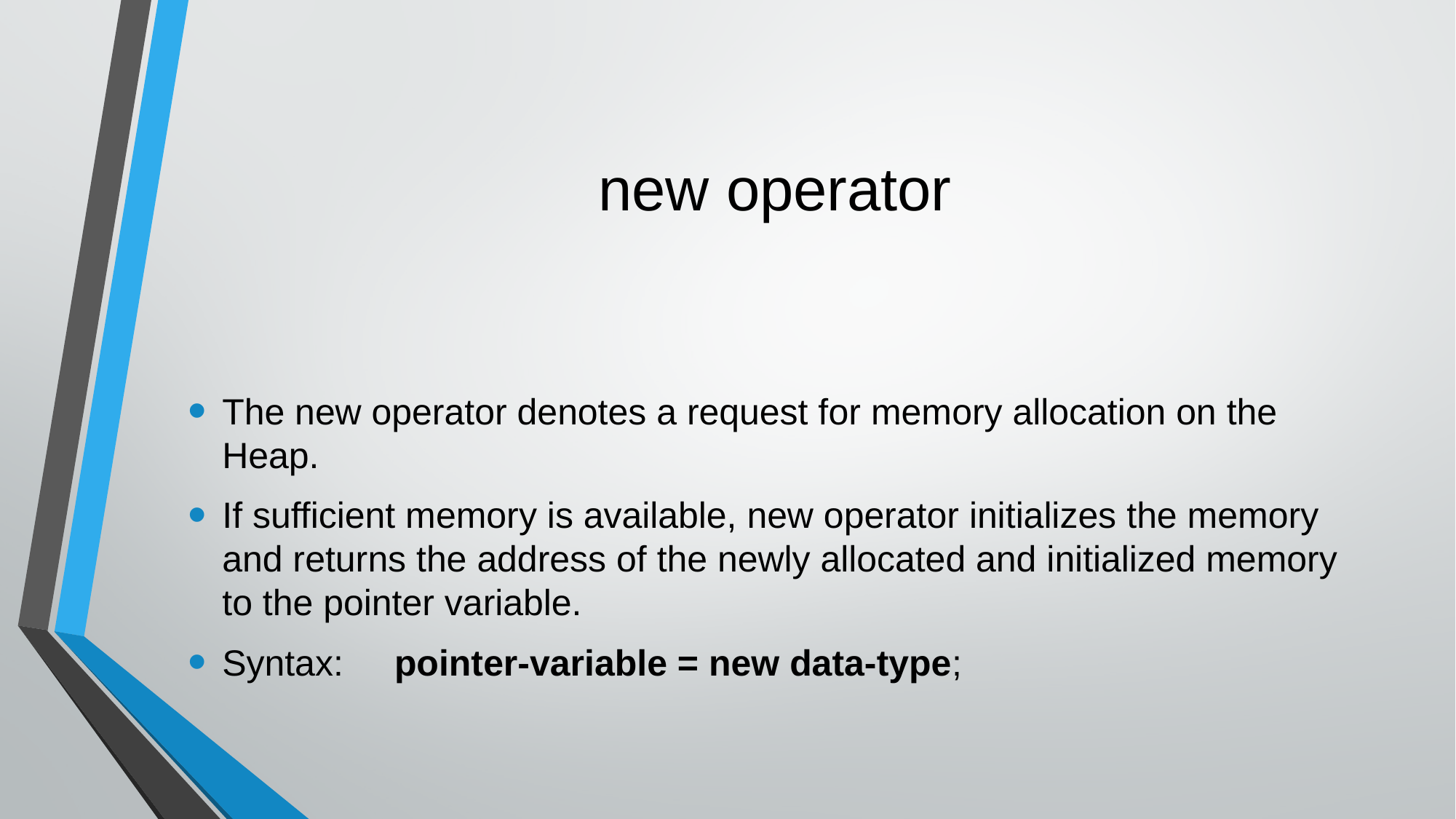

# new operator
The new operator denotes a request for memory allocation on the Heap.
If sufficient memory is available, new operator initializes the memory and returns the address of the newly allocated and initialized memory to the pointer variable.
Syntax:     pointer-variable = new data-type;